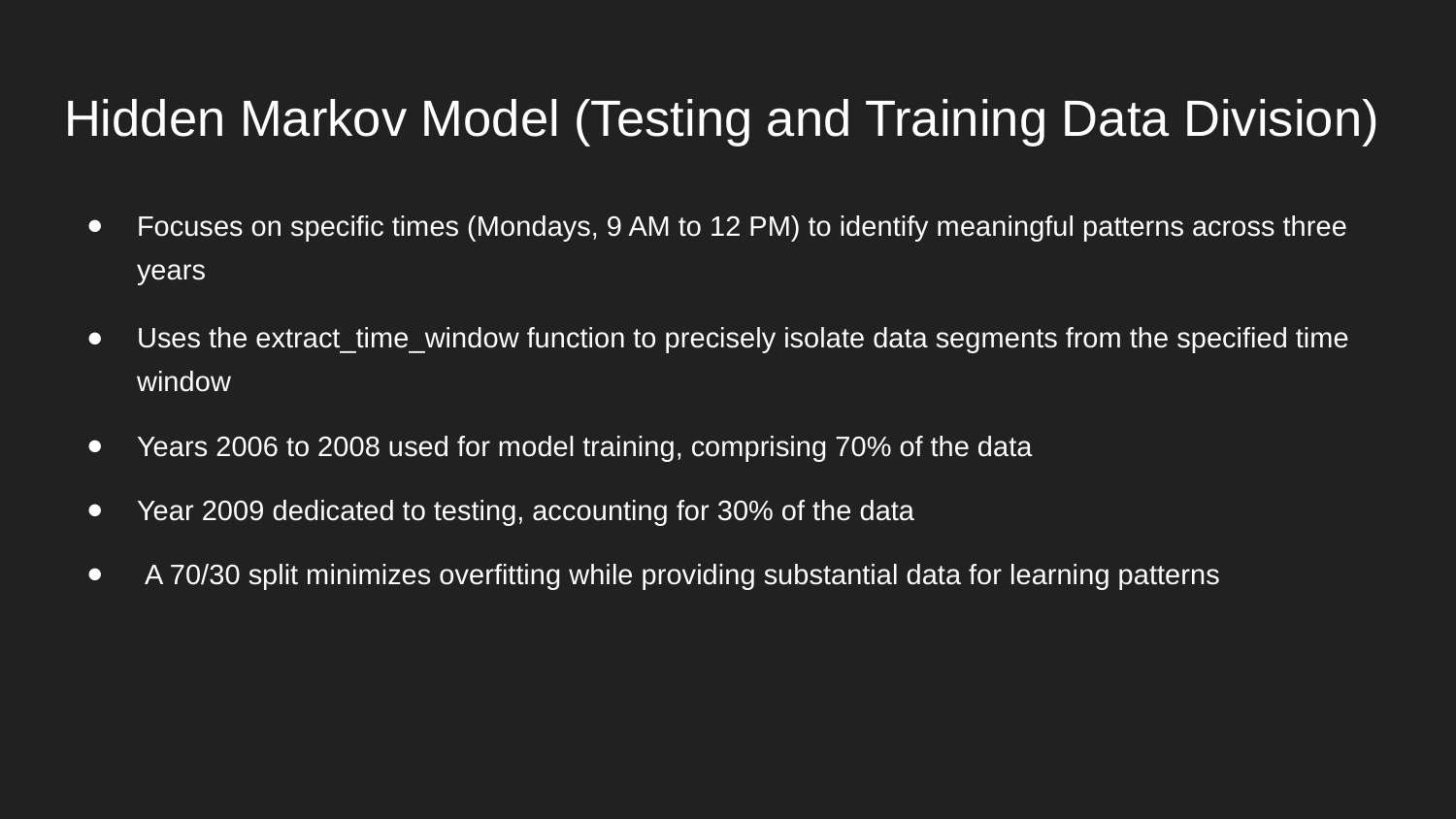

# Hidden Markov Model (Testing and Training Data Division)

Focuses on specific times (Mondays, 9 AM to 12 PM) to identify meaningful patterns across three years
Uses the extract_time_window function to precisely isolate data segments from the specified time window
Years 2006 to 2008 used for model training, comprising 70% of the data
Year 2009 dedicated to testing, accounting for 30% of the data
 A 70/30 split minimizes overfitting while providing substantial data for learning patterns